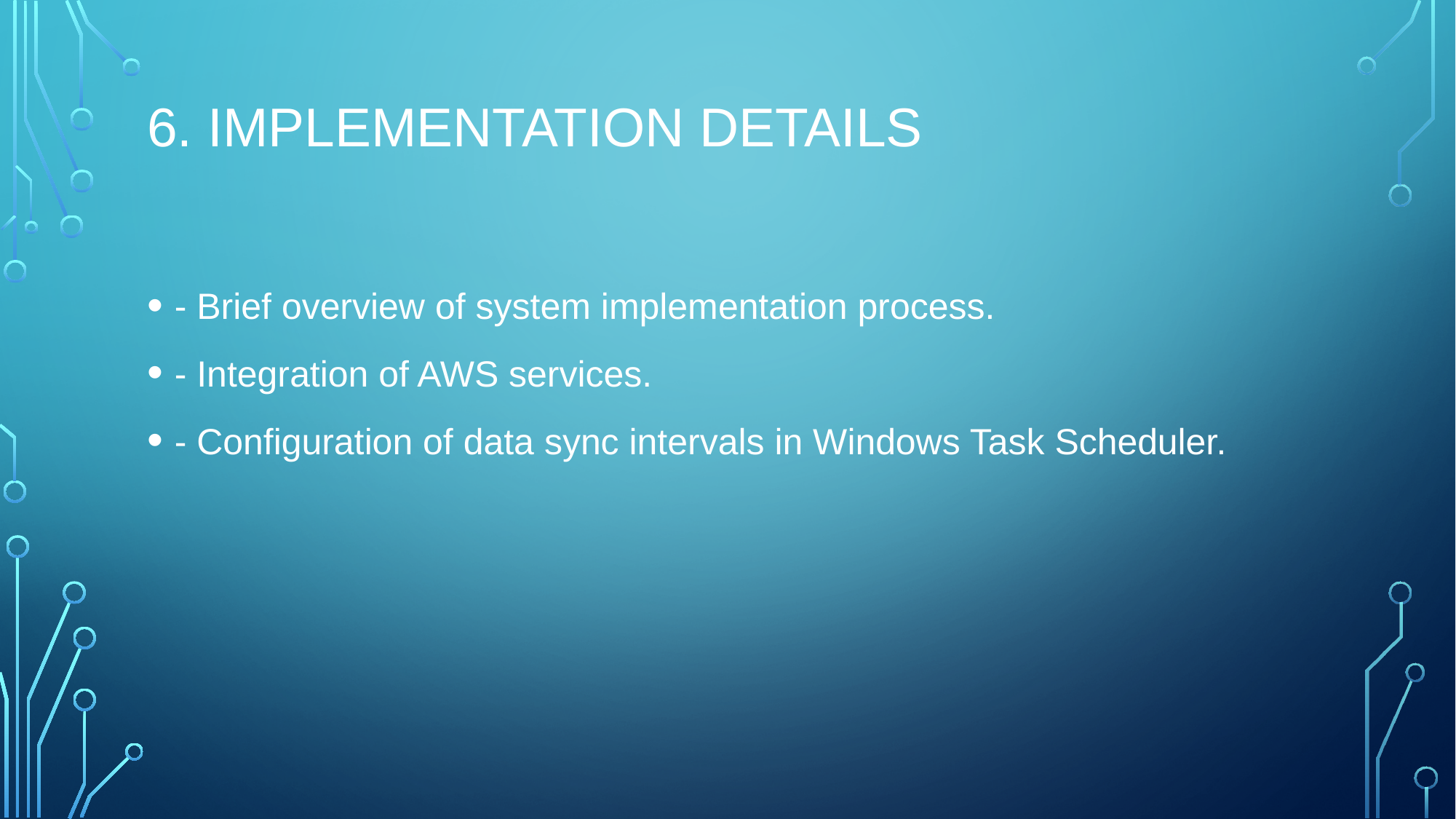

# 6. Implementation Details
- Brief overview of system implementation process.
- Integration of AWS services.
- Configuration of data sync intervals in Windows Task Scheduler.